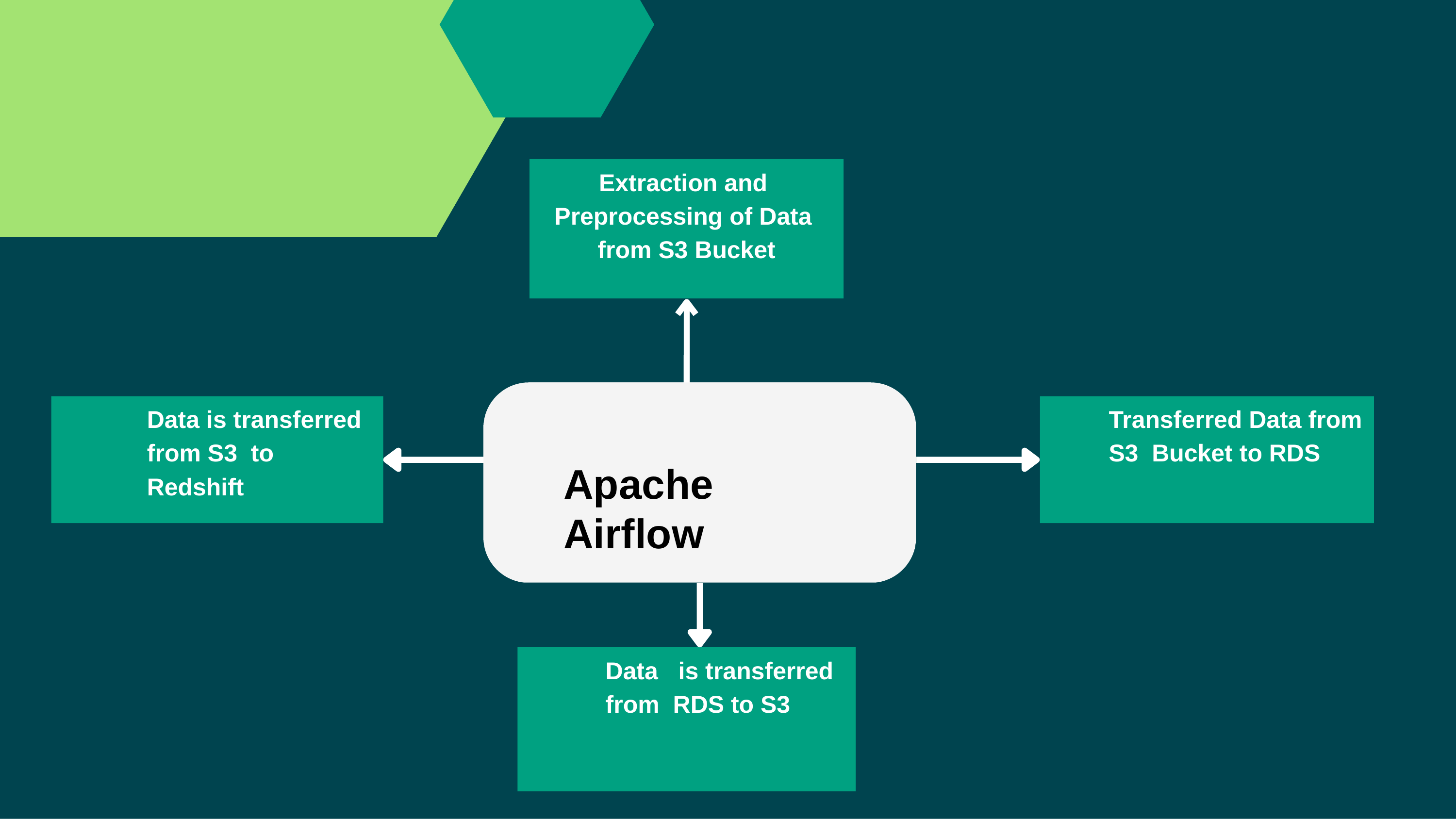

Apache Airflow  Pipeline
Extraction and  Preprocessing of Data  from S3 Bucket

Data is transferred from S3  to Redshift
Transferred Data from S3  Bucket to RDS
Apache Airflow
Data	is transferred from  RDS to S3